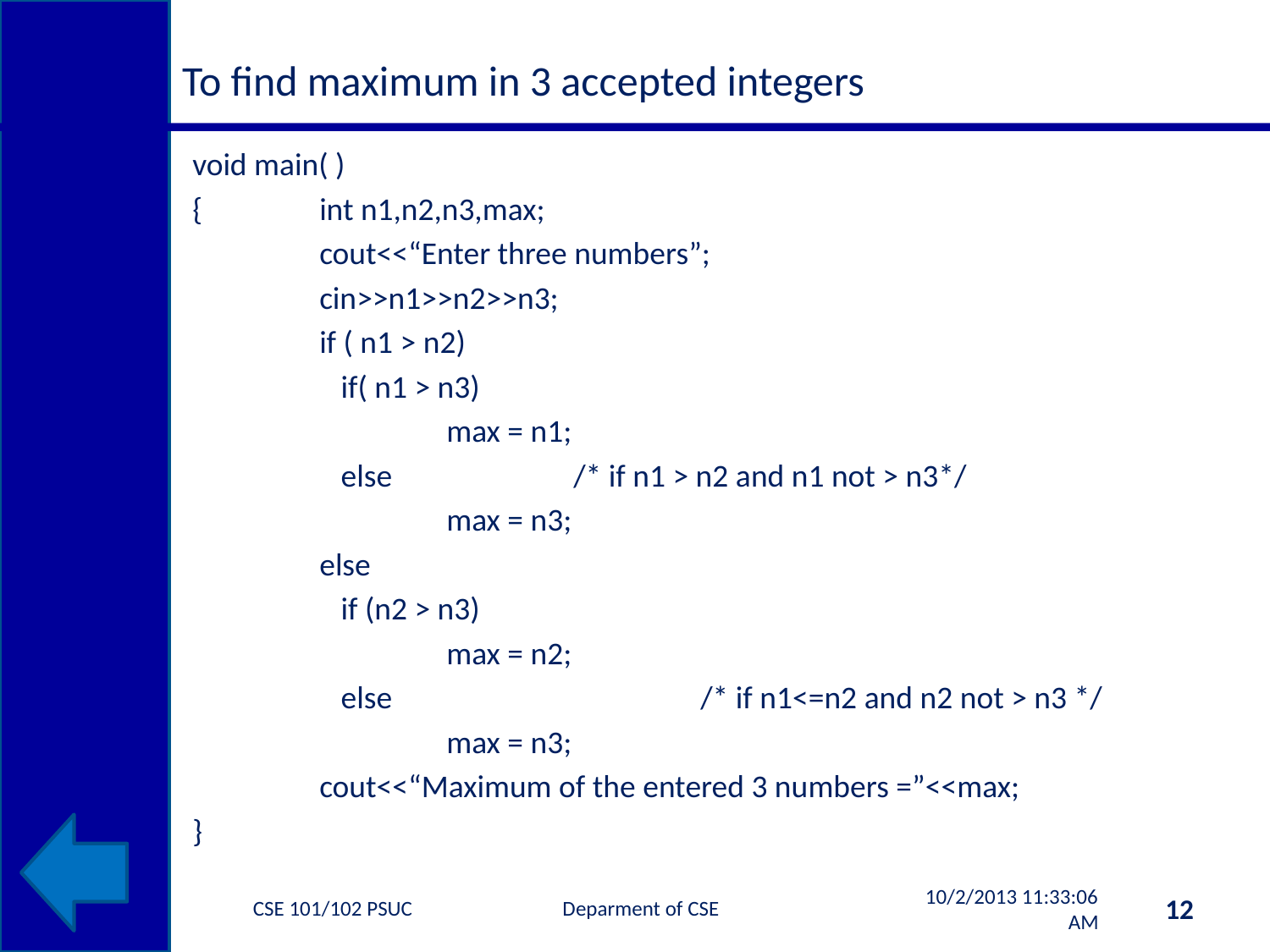

# To find maximum in 3 accepted integers
void main( )
{	int n1,n2,n3,max;
	cout<<“Enter three numbers”;
	cin>>n1>>n2>>n3;
	if ( n1 > n2)
	   if( n1 > n3)
		max = n1;
	   else		/* if n1 > n2 and n1 not > n3*/
		max = n3;
	else
	   if (n2 > n3)
		max = n2;
	   else			/* if n1<=n2 and n2 not > n3 */
		max = n3;
	cout<<“Maximum of the entered 3 numbers =”<<max;
}

CSE 101/102 PSUC                               Deparment of CSE
12
10/2/2013 11:33:06 AM